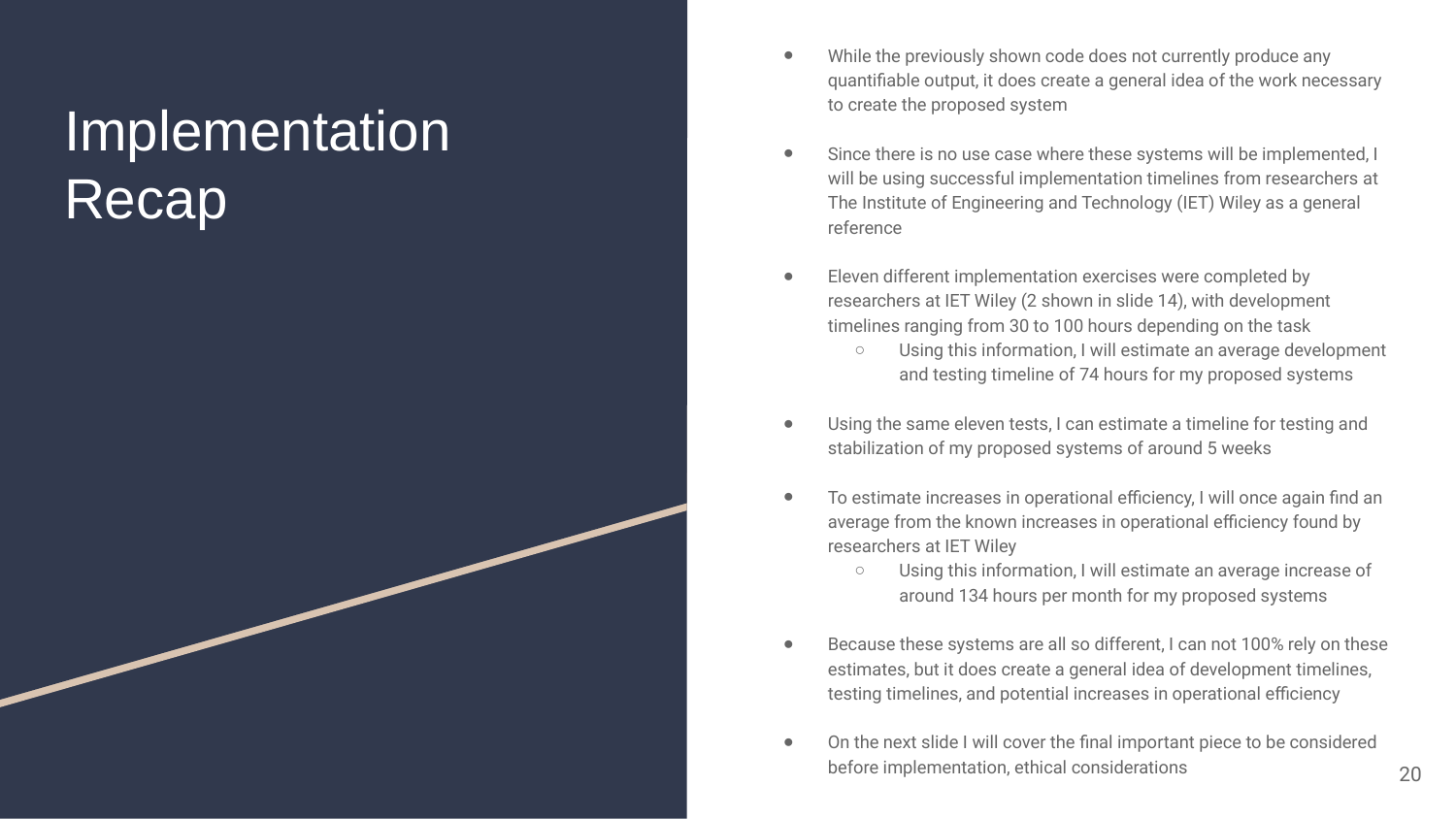

While the previously shown code does not currently produce any quantifiable output, it does create a general idea of the work necessary to create the proposed system

Since there is no use case where these systems will be implemented, I will be using successful implementation timelines from researchers at The Institute of Engineering and Technology (IET) Wiley as a general reference

Eleven different implementation exercises were completed by researchers at IET Wiley (2 shown in slide 14), with development timelines ranging from 30 to 100 hours depending on the task
Using this information, I will estimate an average development and testing timeline of 74 hours for my proposed systems

Using the same eleven tests, I can estimate a timeline for testing and stabilization of my proposed systems of around 5 weeks

To estimate increases in operational efficiency, I will once again find an average from the known increases in operational efficiency found by researchers at IET Wiley
Using this information, I will estimate an average increase of around 134 hours per month for my proposed systems

Because these systems are all so different, I can not 100% rely on these estimates, but it does create a general idea of development timelines, testing timelines, and potential increases in operational efficiency

On the next slide I will cover the final important piece to be considered before implementation, ethical considerations
# Implementation
Recap
20